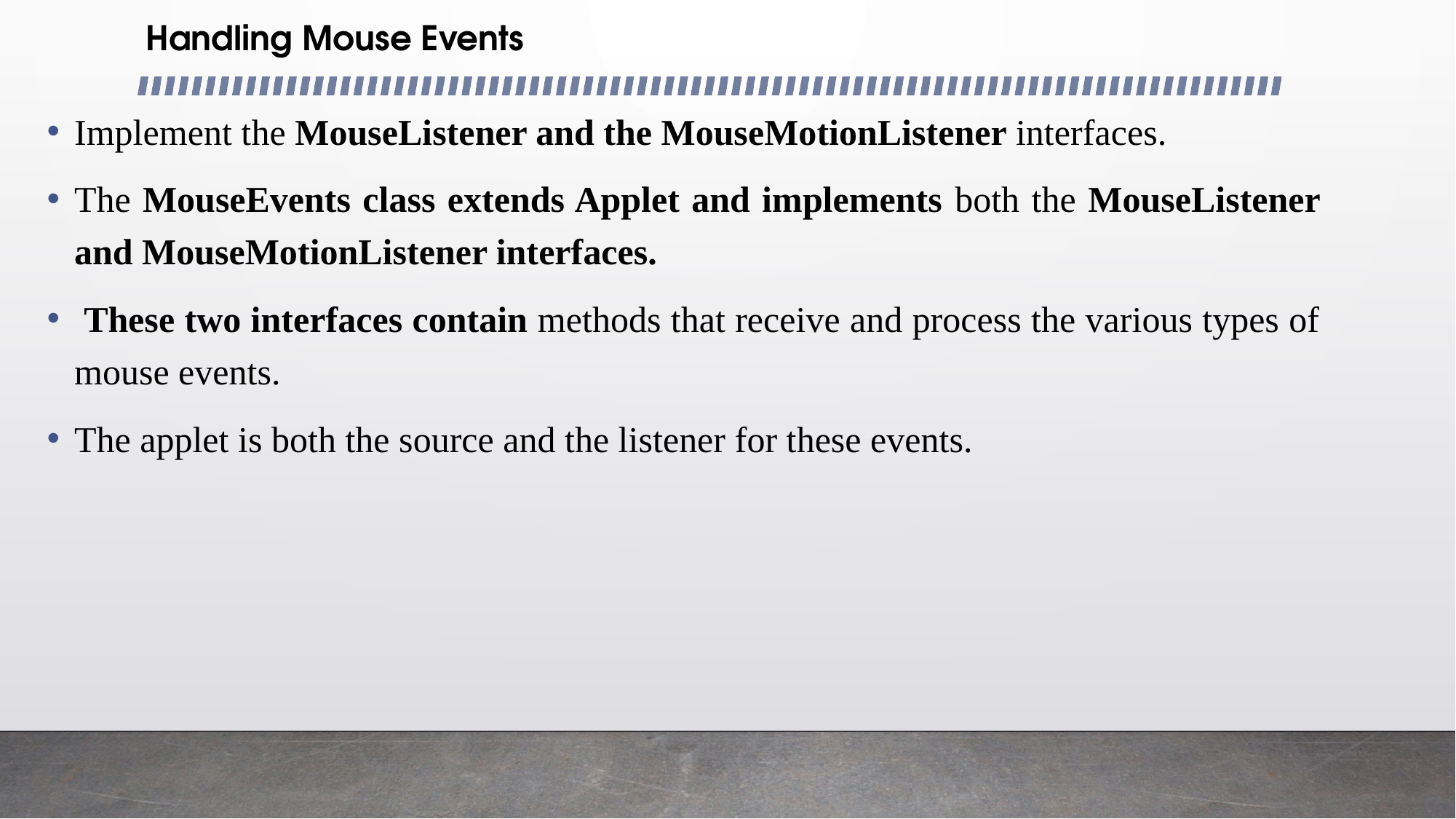

# Handling Mouse Events
Implement the MouseListener and the MouseMotionListener interfaces.
The MouseEvents class extends Applet and implements both the MouseListener and MouseMotionListener interfaces.
 These two interfaces contain methods that receive and process the various types of mouse events.
The applet is both the source and the listener for these events.